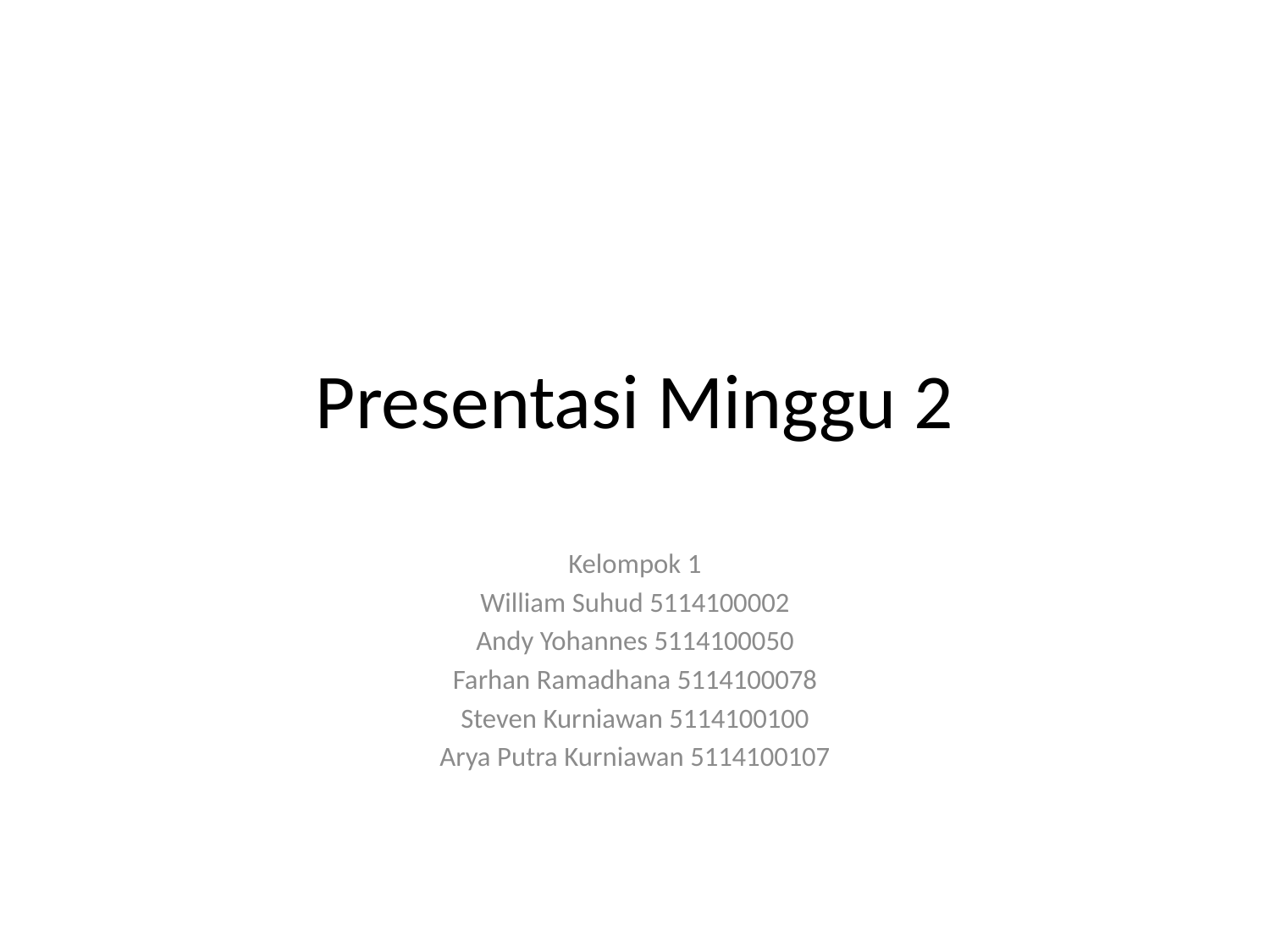

# Presentasi Minggu 2
Kelompok 1
William Suhud 5114100002
Andy Yohannes 5114100050
Farhan Ramadhana 5114100078
Steven Kurniawan 5114100100
Arya Putra Kurniawan 5114100107